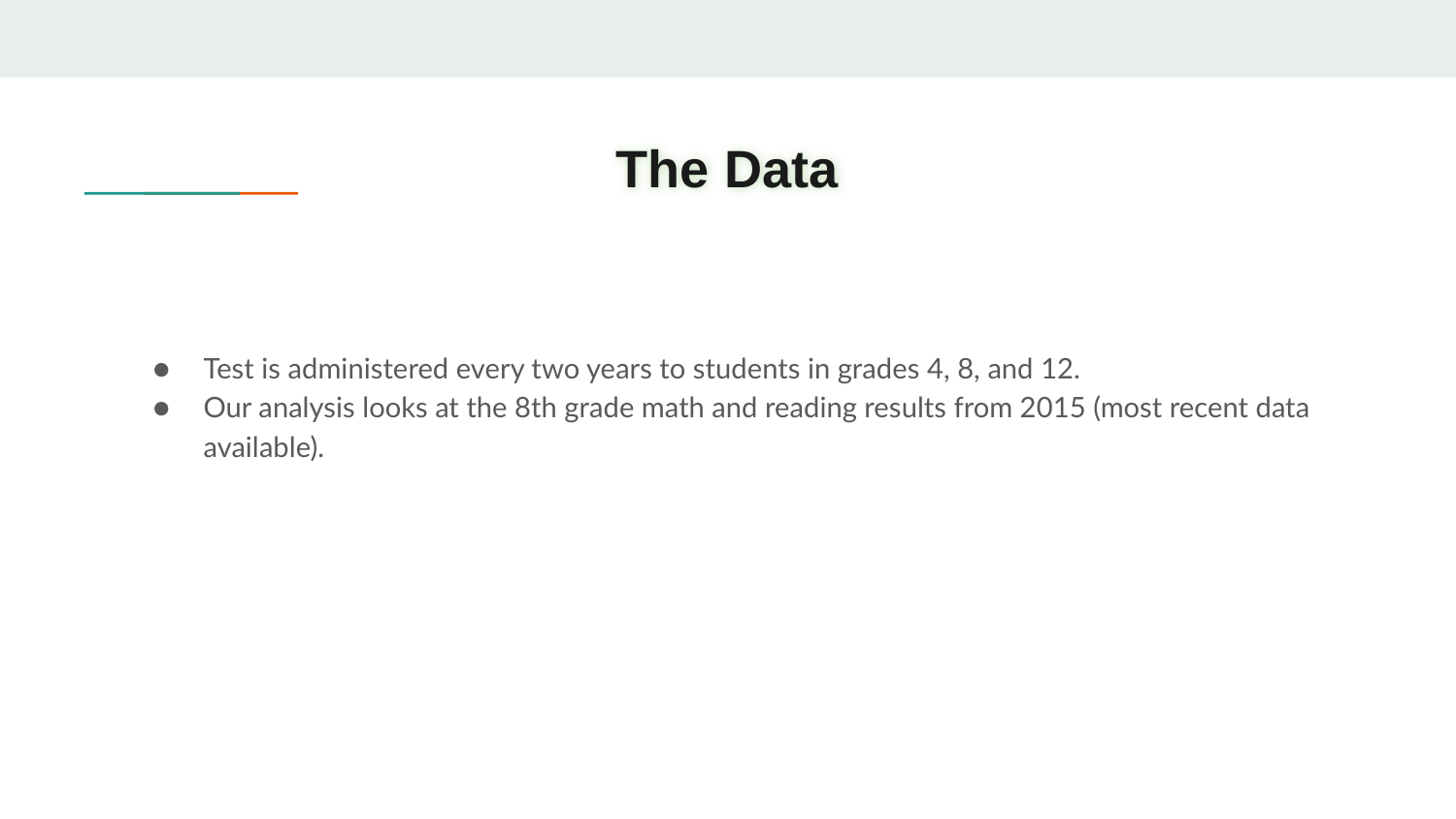

# The Data
Test is administered every two years to students in grades 4, 8, and 12.
Our analysis looks at the 8th grade math and reading results from 2015 (most recent data available).